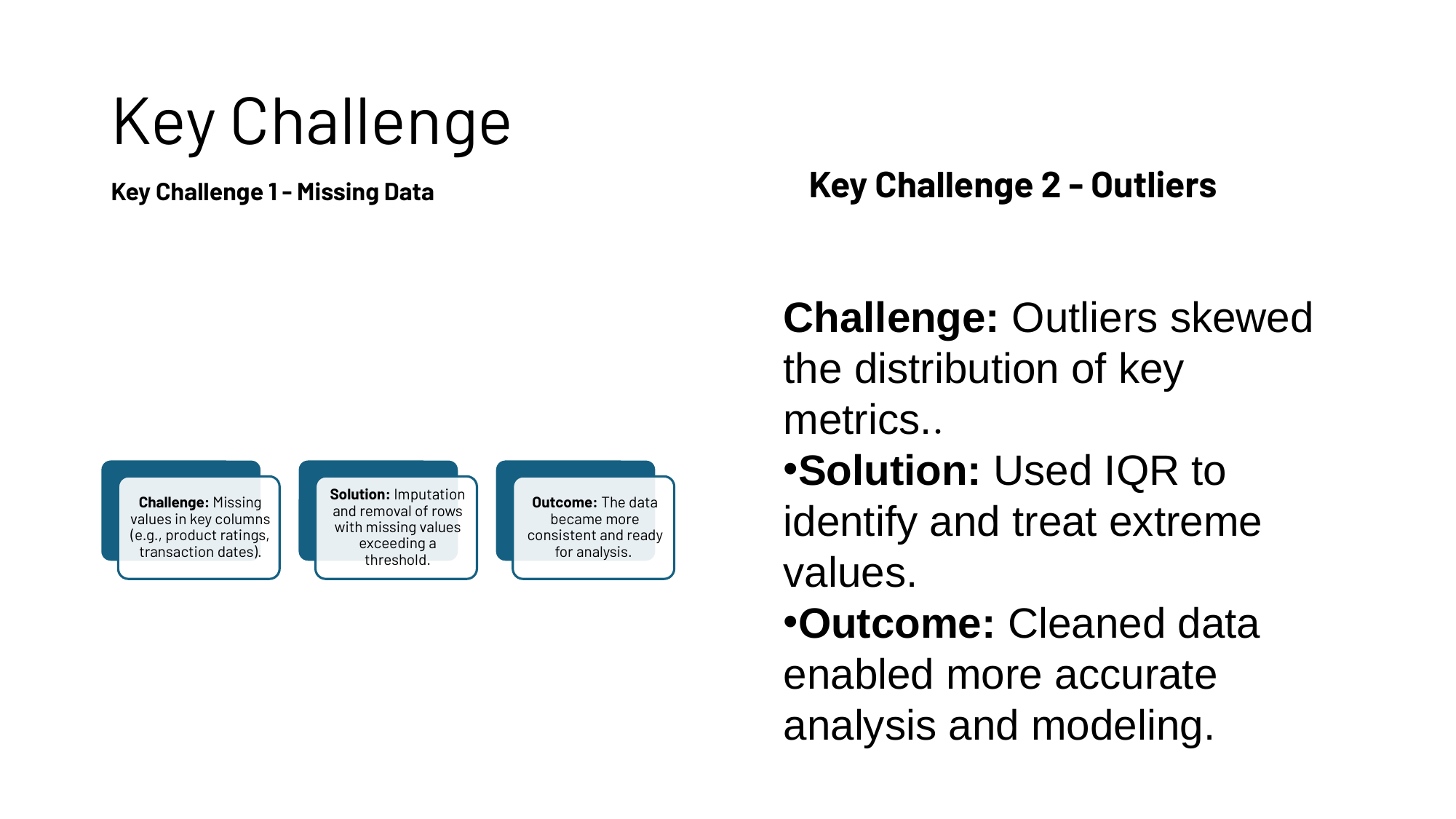

# Key Challenge
Key Challenge 2 - Outliers
Key Challenge 1 - Missing Data
Challenge: Missing values in key columns (e.g., product ratings, transaction dates).
Solution: Imputation and removal of rows with missing values exceeding a threshold.
Outcome: The data became more consistent and ready for analysis.
Challenge: Outliers skewed the distribution of key metrics..
Solution: Used IQR to identify and treat extreme values.
Outcome: Cleaned data enabled more accurate analysis and modeling.